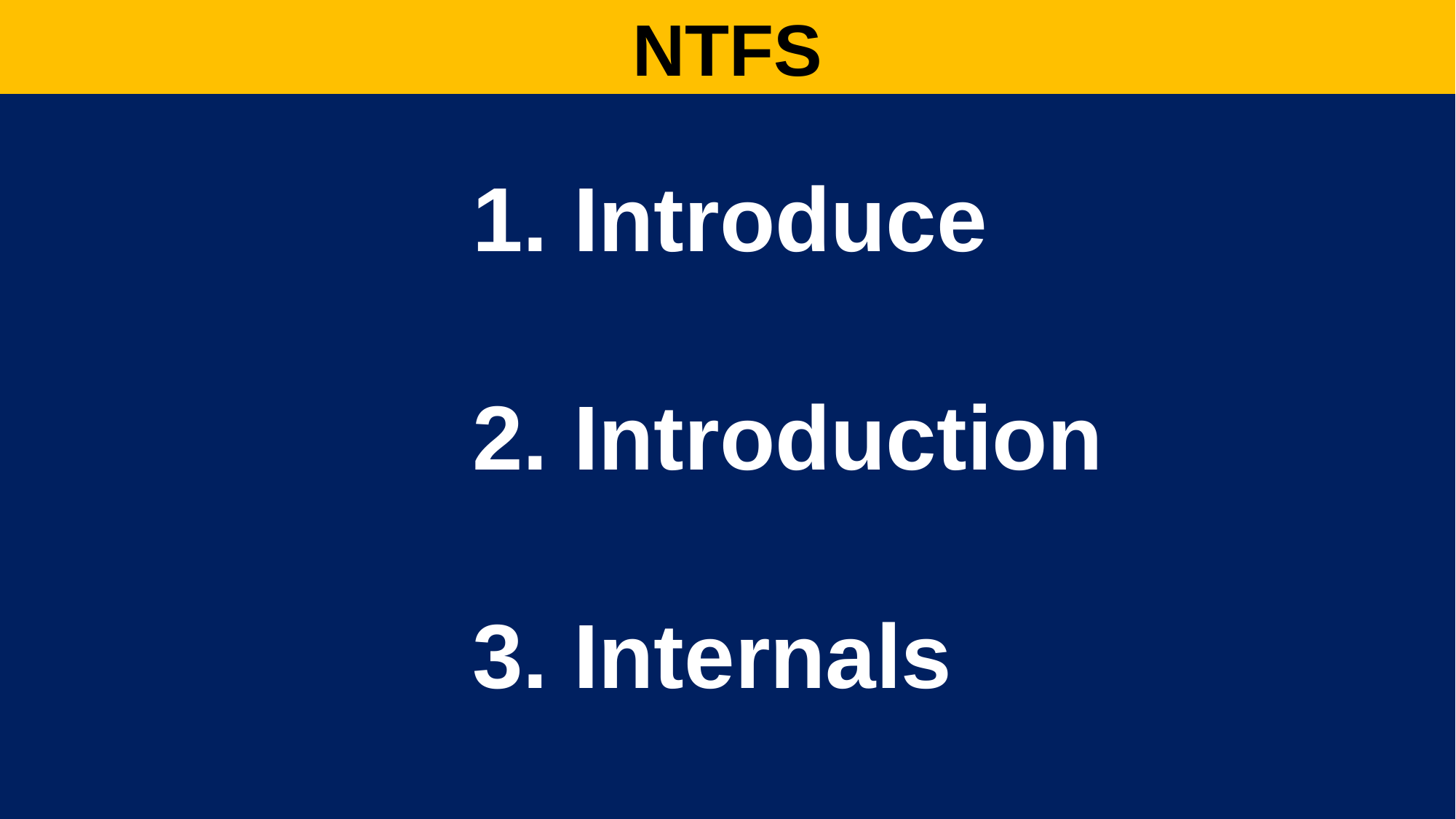

NTFS
1. Introduce

2. Introduction

3. Internals